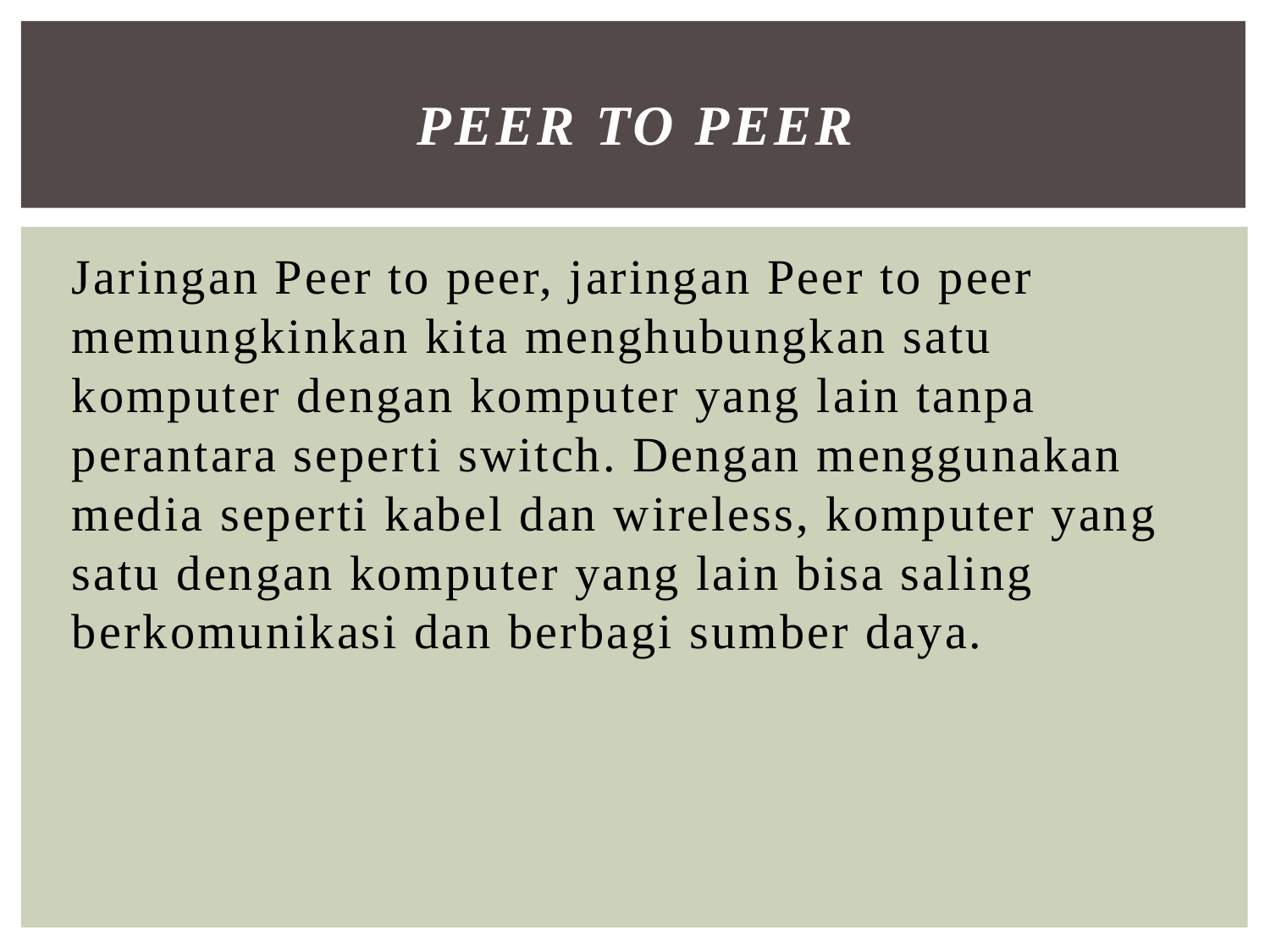

# Peer to peer
Jaringan Peer to peer, jaringan Peer to peer memungkinkan kita menghubungkan satu komputer dengan komputer yang lain tanpa perantara seperti switch. Dengan menggunakan media seperti kabel dan wireless, komputer yang satu dengan komputer yang lain bisa saling berkomunikasi dan berbagi sumber daya.